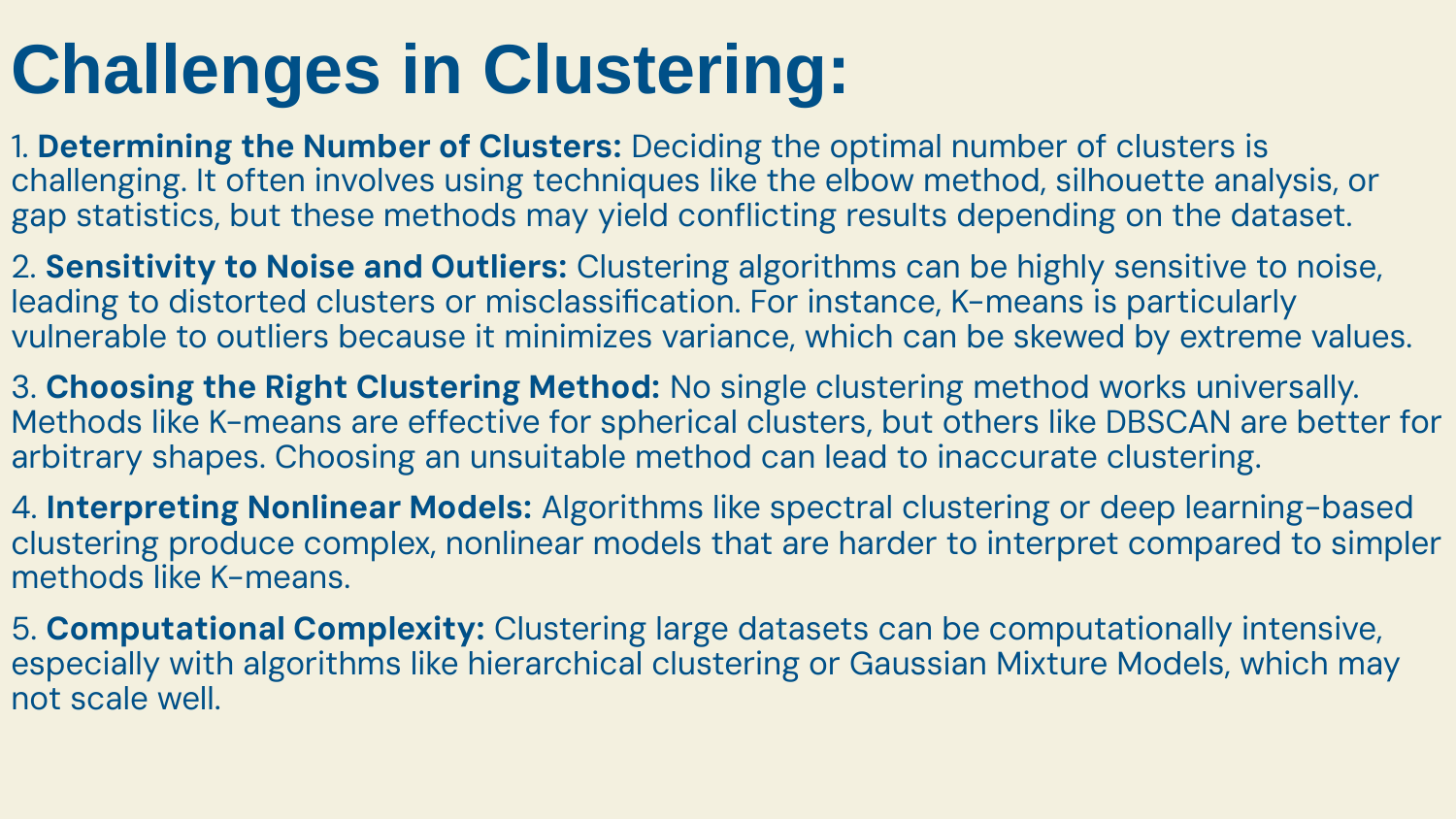

Challenges in Clustering:
1. Determining the Number of Clusters: Deciding the optimal number of clusters is challenging. It often involves using techniques like the elbow method, silhouette analysis, or gap statistics, but these methods may yield conflicting results depending on the dataset.
2. Sensitivity to Noise and Outliers: Clustering algorithms can be highly sensitive to noise, leading to distorted clusters or misclassification. For instance, K-means is particularly vulnerable to outliers because it minimizes variance, which can be skewed by extreme values.
3. Choosing the Right Clustering Method: No single clustering method works universally. Methods like K-means are effective for spherical clusters, but others like DBSCAN are better for arbitrary shapes. Choosing an unsuitable method can lead to inaccurate clustering.
4. Interpreting Nonlinear Models: Algorithms like spectral clustering or deep learning-based clustering produce complex, nonlinear models that are harder to interpret compared to simpler methods like K-means.
5. Computational Complexity: Clustering large datasets can be computationally intensive, especially with algorithms like hierarchical clustering or Gaussian Mixture Models, which may not scale well.